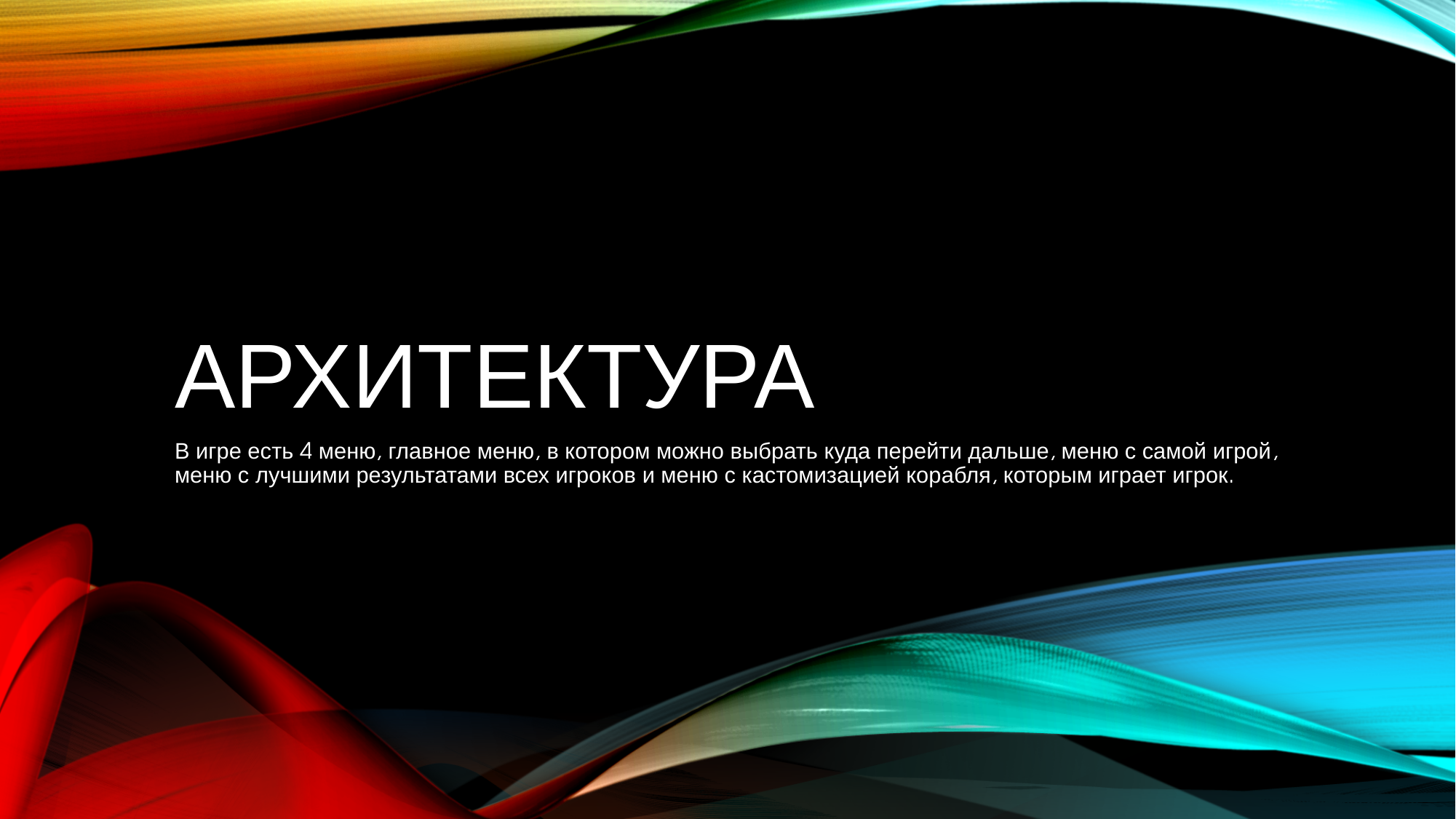

# Архитектура
В игре есть 4 меню, главное меню, в котором можно выбрать куда перейти дальше, меню с самой игрой, меню с лучшими результатами всех игроков и меню с кастомизацией корабля, которым играет игрок.